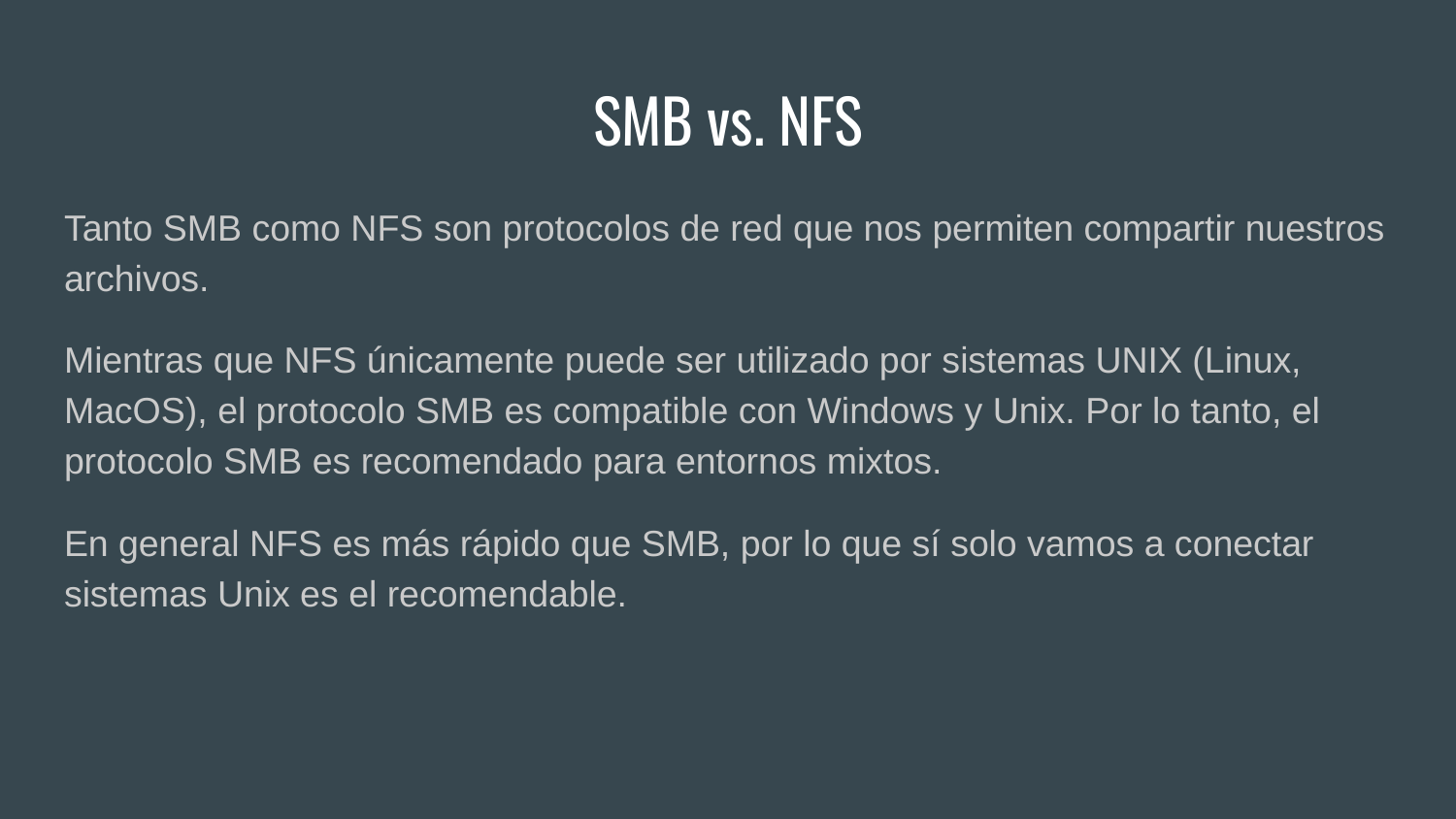

# SMB vs. NFS
Tanto SMB como NFS son protocolos de red que nos permiten compartir nuestros archivos.
Mientras que NFS únicamente puede ser utilizado por sistemas UNIX (Linux, MacOS), el protocolo SMB es compatible con Windows y Unix. Por lo tanto, el protocolo SMB es recomendado para entornos mixtos.
En general NFS es más rápido que SMB, por lo que sí solo vamos a conectar sistemas Unix es el recomendable.